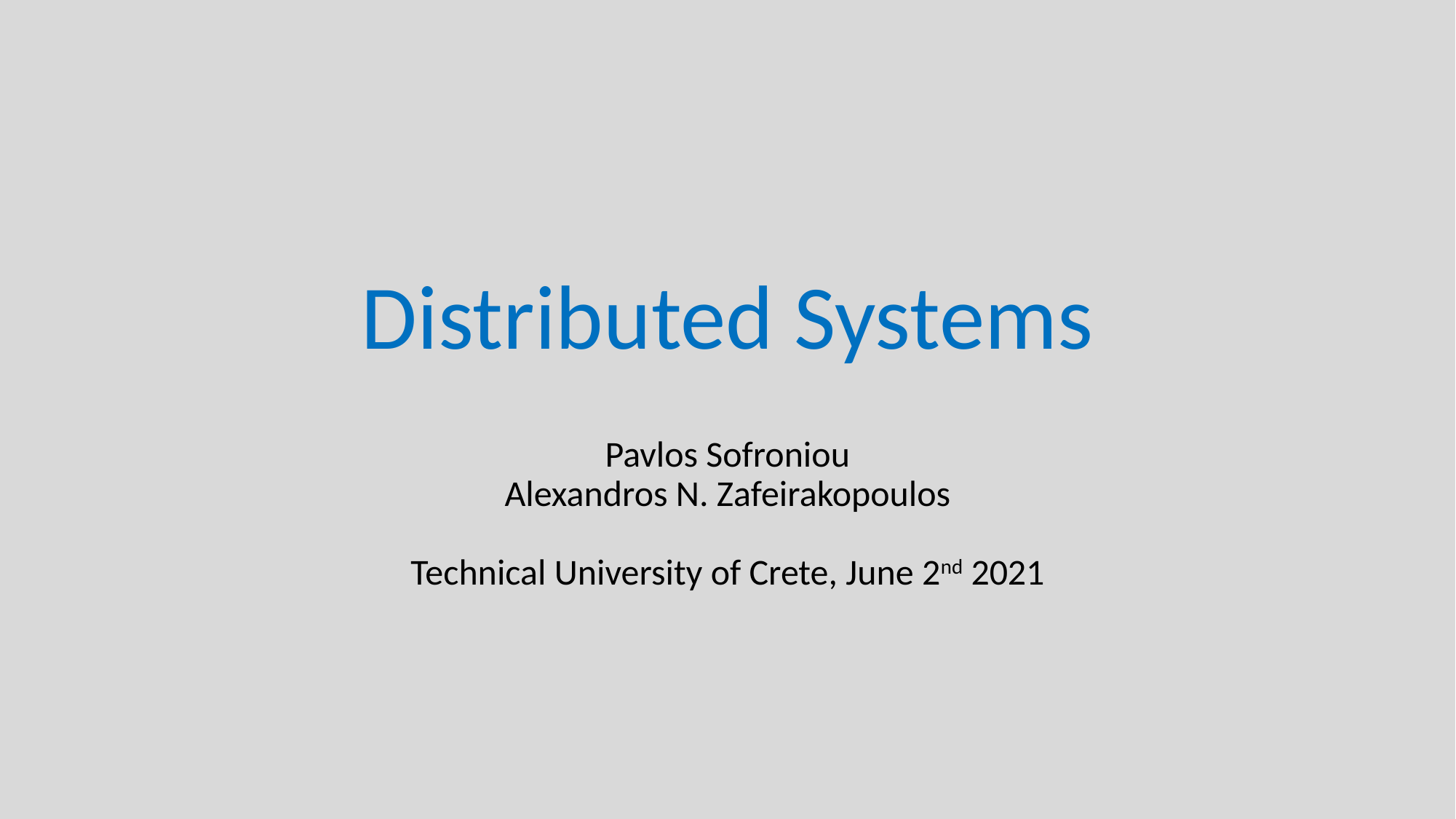

# Distributed Systems
Pavlos Sofroniou
Alexandros N. Zafeirakopoulos

Technical University of Crete, June 2nd 2021